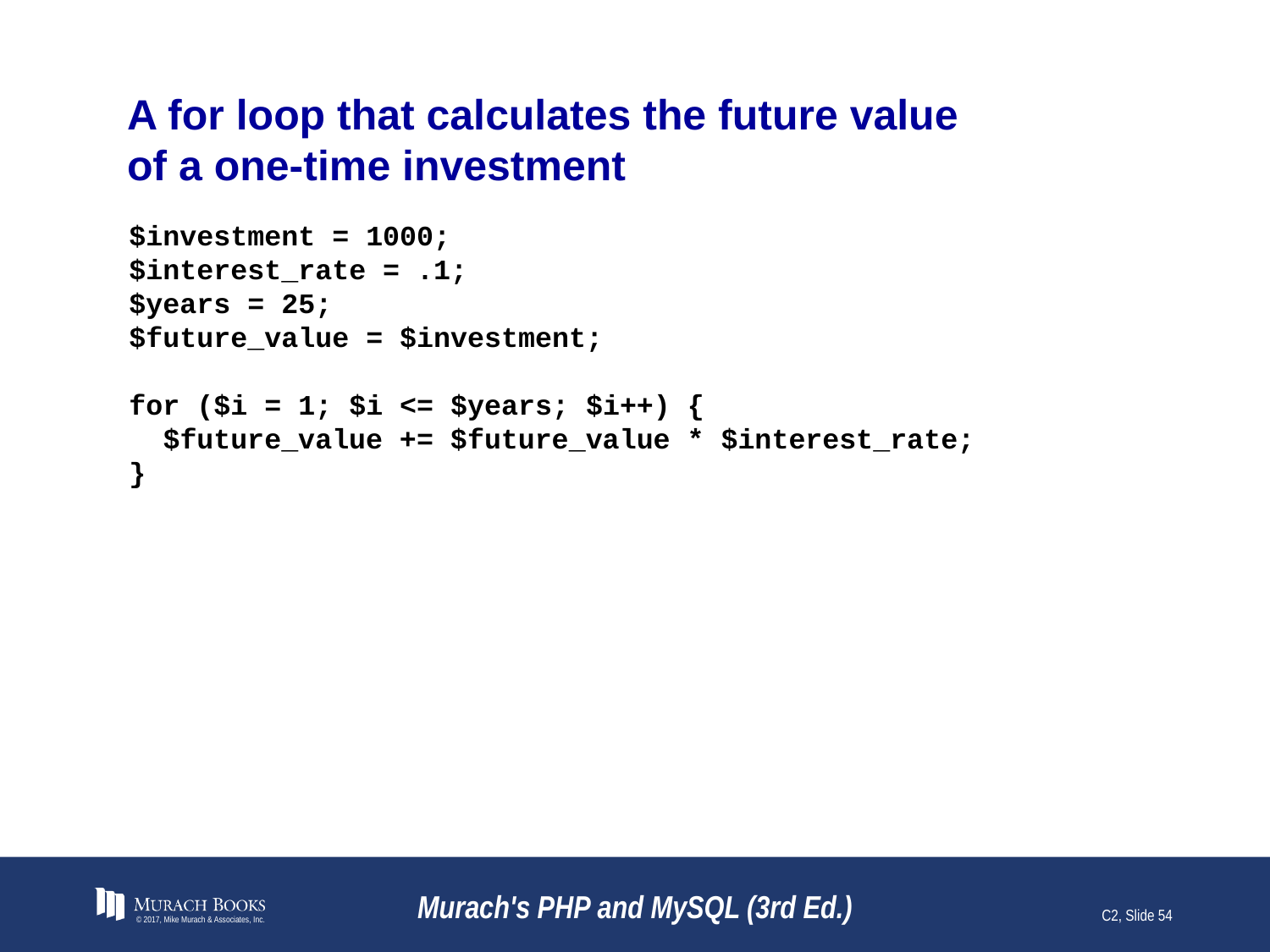

# A for loop that calculates the future value of a one-time investment
$investment = 1000;
$interest_rate = .1;
$years = 25;
$future_value = $investment;

for ($i = 1; $i <= $years; $i++) {
  $future_value += $future_value * $interest_rate;
}

© 2017, Mike Murach & Associates, Inc.
Murach's PHP and MySQL (3rd Ed.)

C2, Slide 54